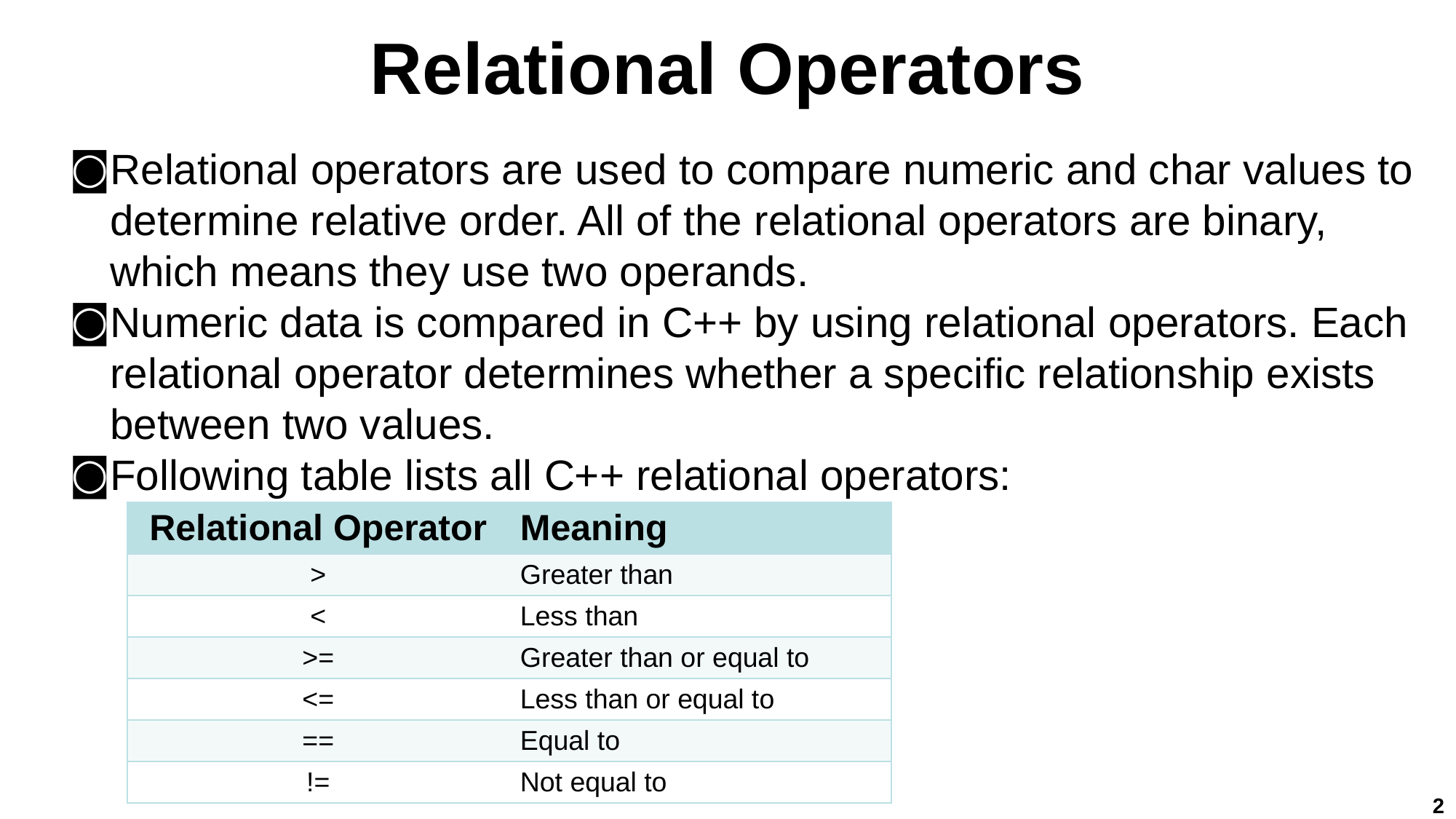

# Relational Operators
Relational operators are used to compare numeric and char values to determine relative order. All of the relational operators are binary, which means they use two operands.
Numeric data is compared in C++ by using relational operators. Each relational operator determines whether a specific relationship exists between two values.
Following table lists all C++ relational operators:
| Relational Operator | Meaning |
| --- | --- |
| > | Greater than |
| < | Less than |
| >= | Greater than or equal to |
| <= | Less than or equal to |
| == | Equal to |
| != | Not equal to |
2